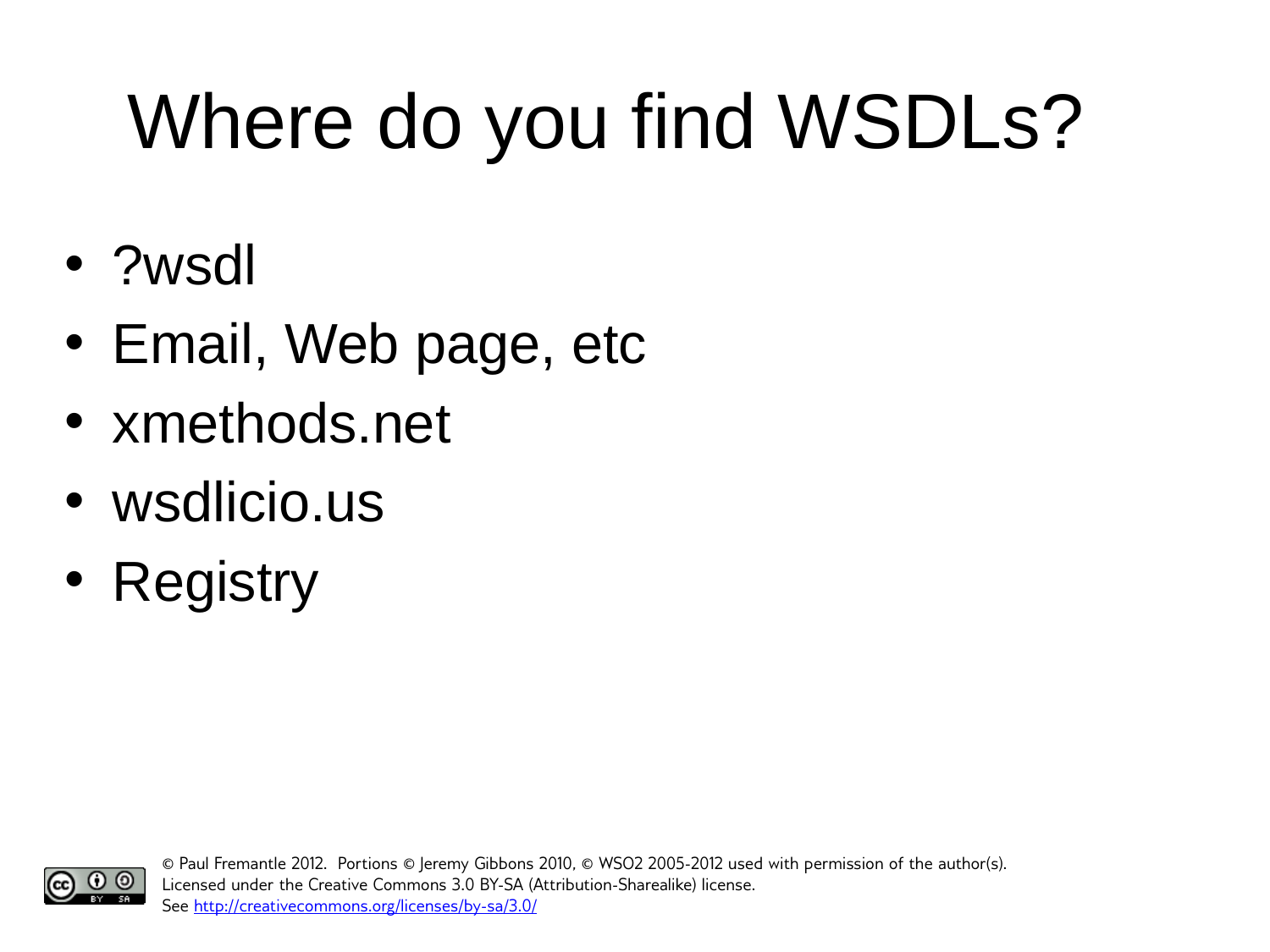

# Where do you find WSDLs?
?wsdl
Email, Web page, etc
xmethods.net
wsdlicio.us
Registry